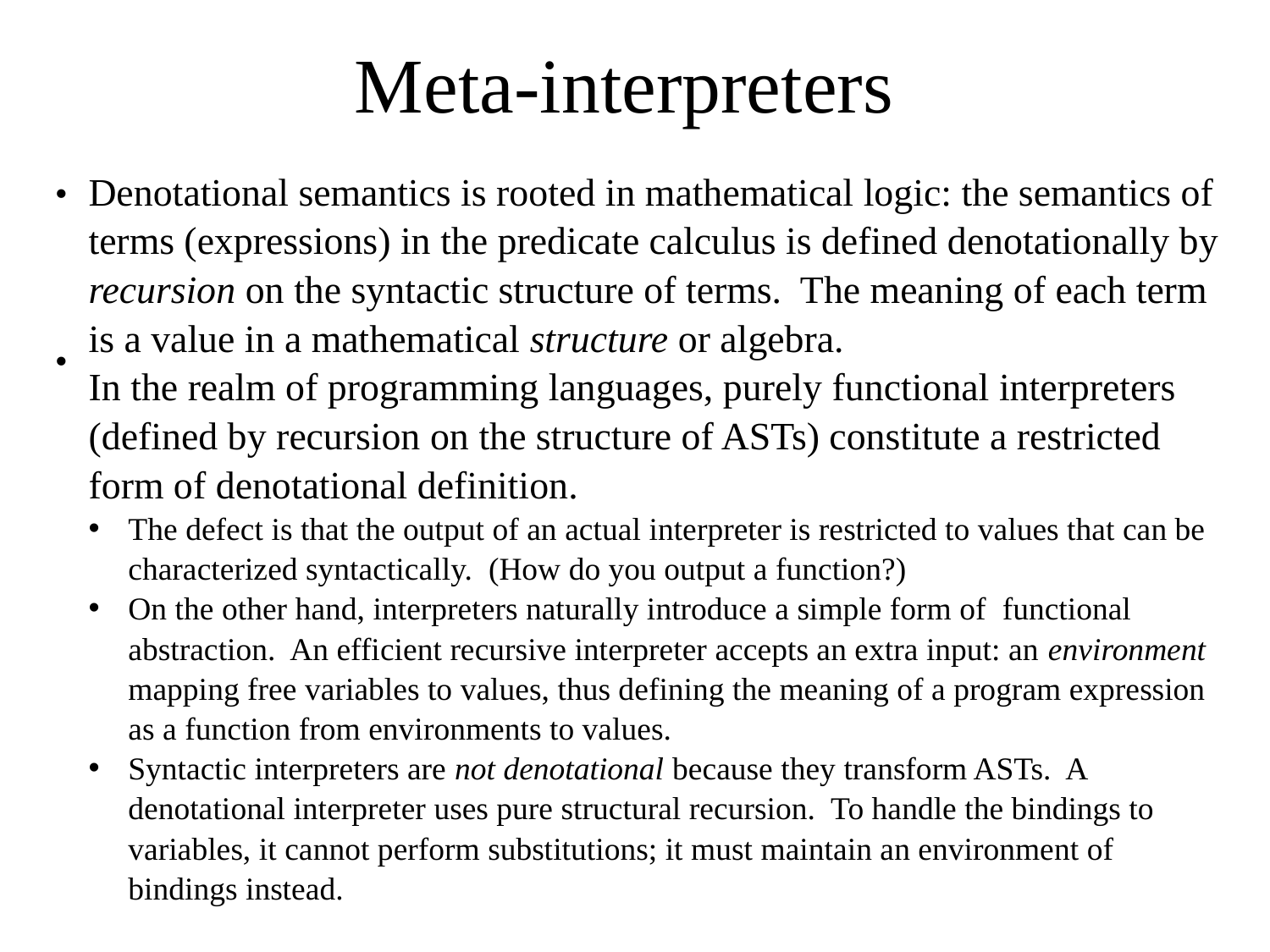

Meta-interpreters
Denotational semantics is rooted in mathematical logic: the semantics of terms (expressions) in the predicate calculus is defined denotationally by recursion on the syntactic structure of terms.  The meaning of each term is a value in a mathematical structure or algebra.
In the realm of programming languages, purely functional interpreters (defined by recursion on the structure of ASTs) constitute a restricted form of denotational definition.
The defect is that the output of an actual interpreter is restricted to values that can be characterized syntactically.  (How do you output a function?)
On the other hand, interpreters naturally introduce a simple form of  functional abstraction.  An efficient recursive interpreter accepts an extra input: an environment mapping free variables to values, thus defining the meaning of a program expression as a function from environments to values.
Syntactic interpreters are not denotational because they transform ASTs.  A denotational interpreter uses pure structural recursion.  To handle the bindings to variables, it cannot perform substitutions; it must maintain an environment of bindings instead.

•
•